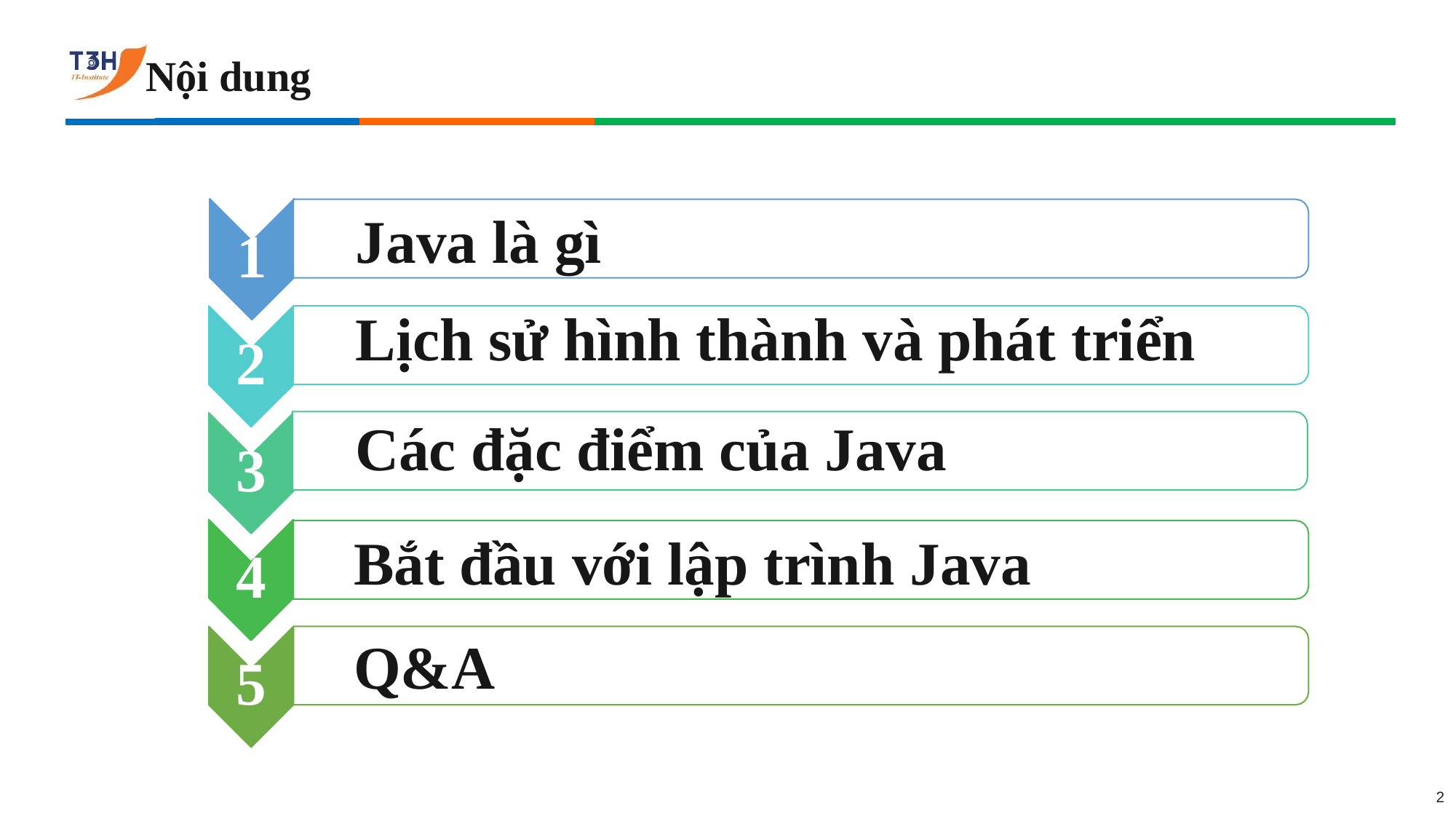

Nội dung
1
2
3
4
5

# Java là gì
Lịch sử hình thành và phát triển
Các đặc điểm của Java
Bắt đầu với lập trình Java

Q&A
2